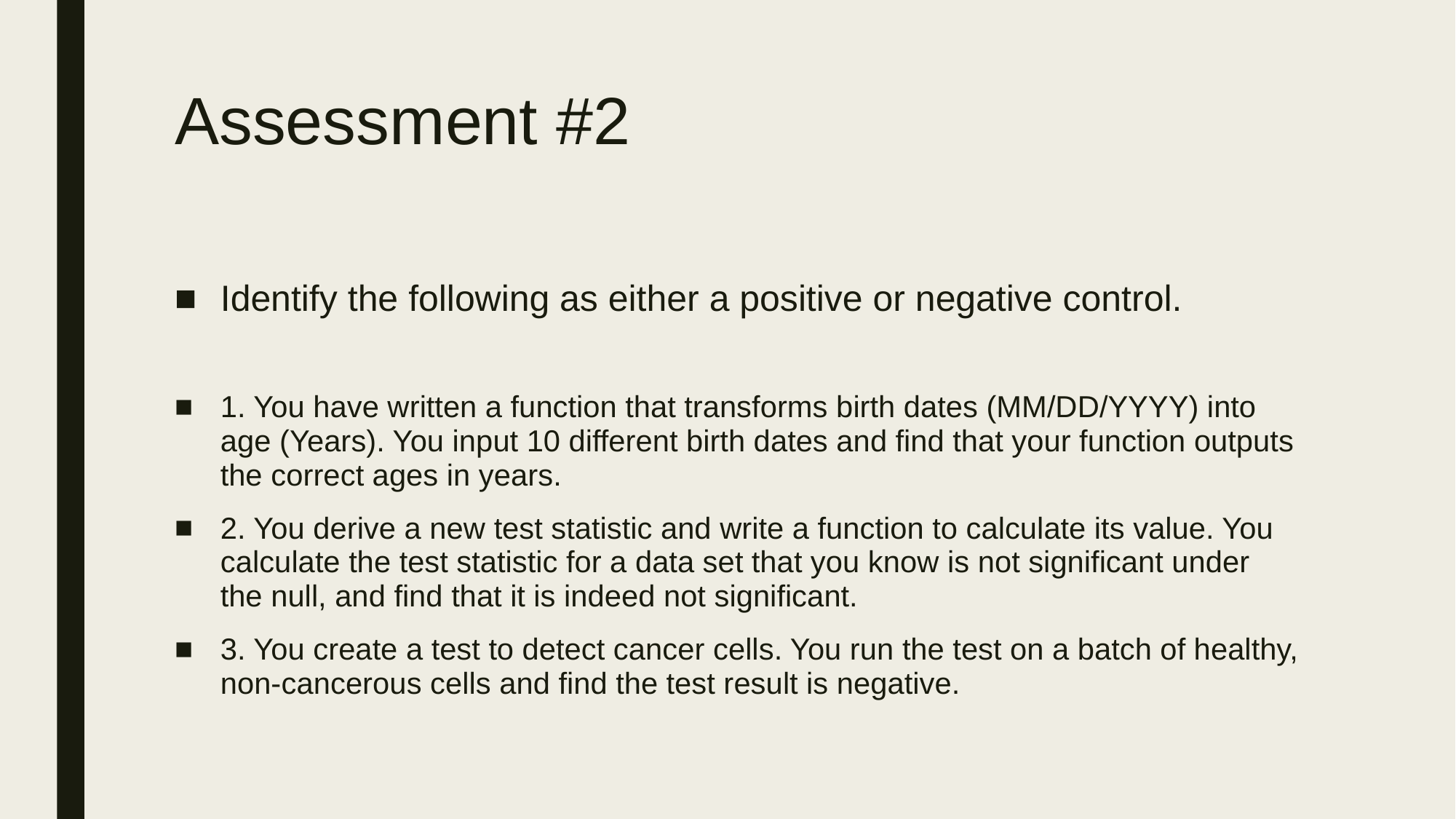

# Assessment #2
Identify the following as either a positive or negative control.

1. You have written a function that transforms birth dates (MM/DD/YYYY) into age (Years). You input 10 different birth dates and find that your function outputs the correct ages in years.
2. You derive a new test statistic and write a function to calculate its value. You calculate the test statistic for a data set that you know is not significant under the null, and find that it is indeed not significant.
3. You create a test to detect cancer cells. You run the test on a batch of healthy, non-cancerous cells and find the test result is negative.